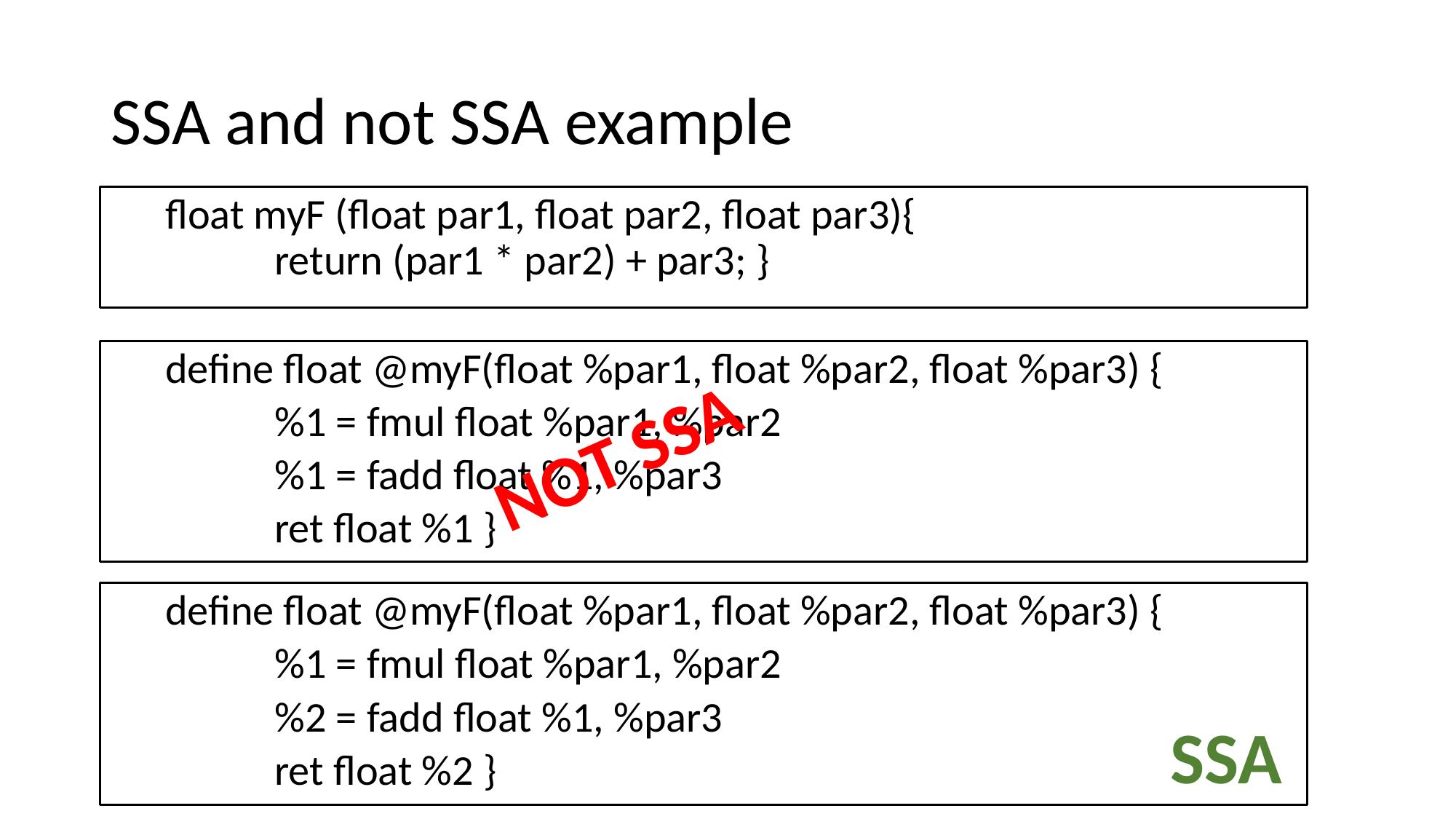

# SSA and not SSA example
float myF (float par1, float par2, float par3){
	return (par1 * par2) + par3; }
define float @myF(float %par1, float %par2, float %par3) {
	%1 = fmul float %par1, %par2
	%1 = fadd float %1, %par3
	ret float %1 }
NOT SSA
define float @myF(float %par1, float %par2, float %par3) {
	%1 = fmul float %par1, %par2
	%2 = fadd float %1, %par3
	ret float %2 }
SSA